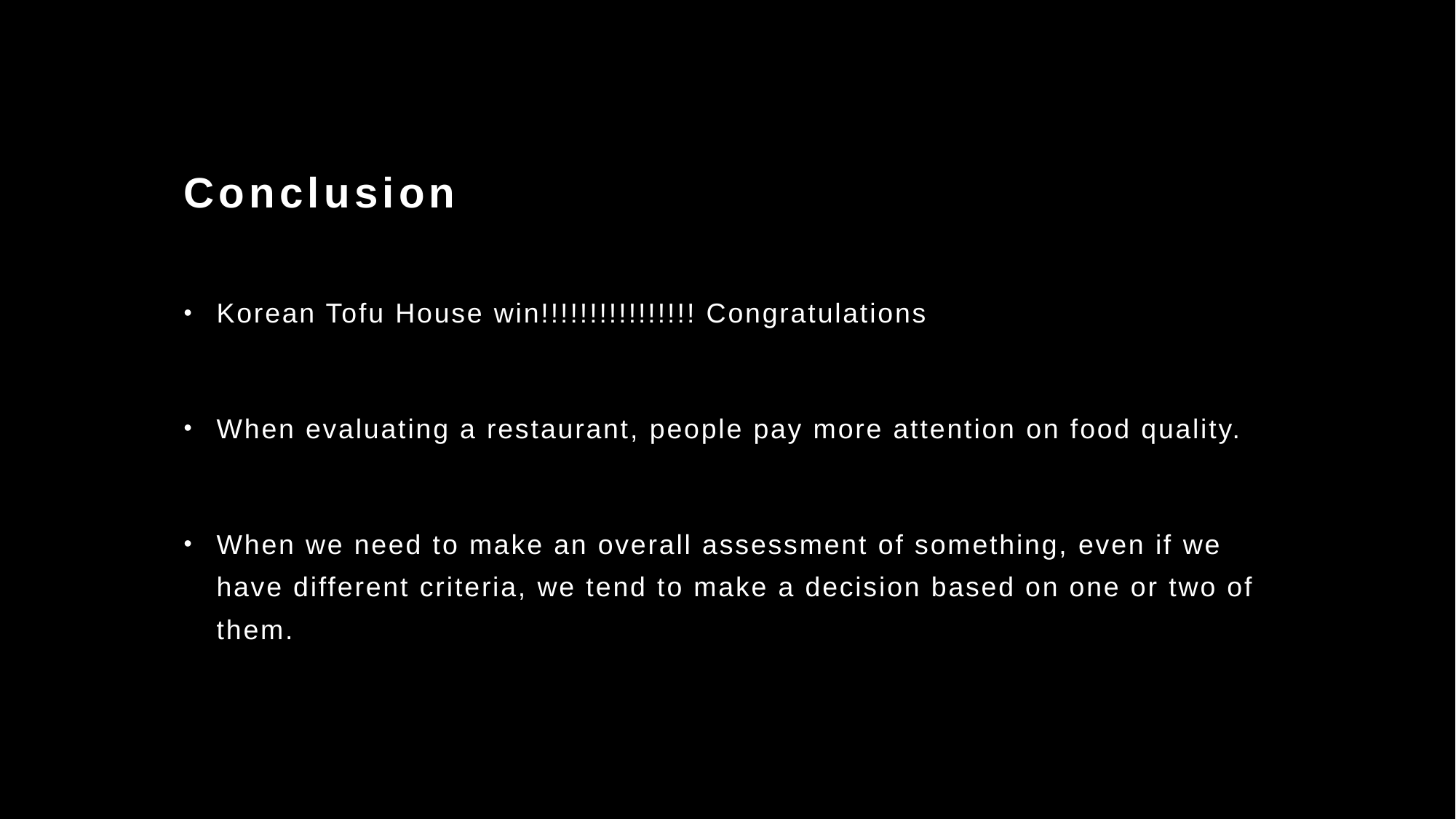

# Conclusion
Korean Tofu House win!!!!!!!!!!!!!!!! Congratulations

When evaluating a restaurant, people pay more attention on food quality.

When we need to make an overall assessment of something, even if we have different criteria, we tend to make a decision based on one or two of them.